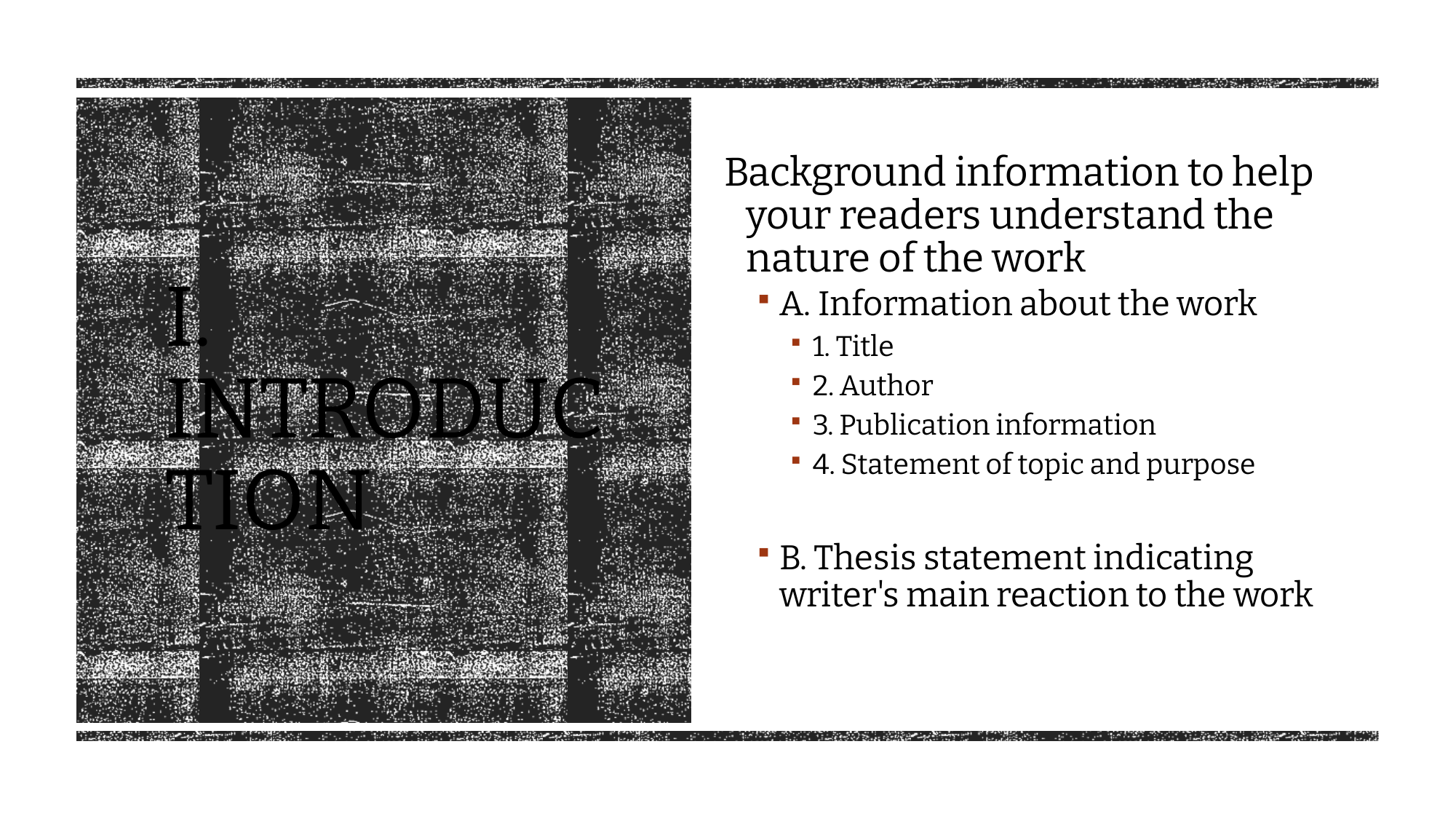

Background information to help your readers understand the nature of the work
A. Information about the work
1. Title
2. Author
3. Publication information
4. Statement of topic and purpose

B. Thesis statement indicating writer's main reaction to the work

# I. Introduction